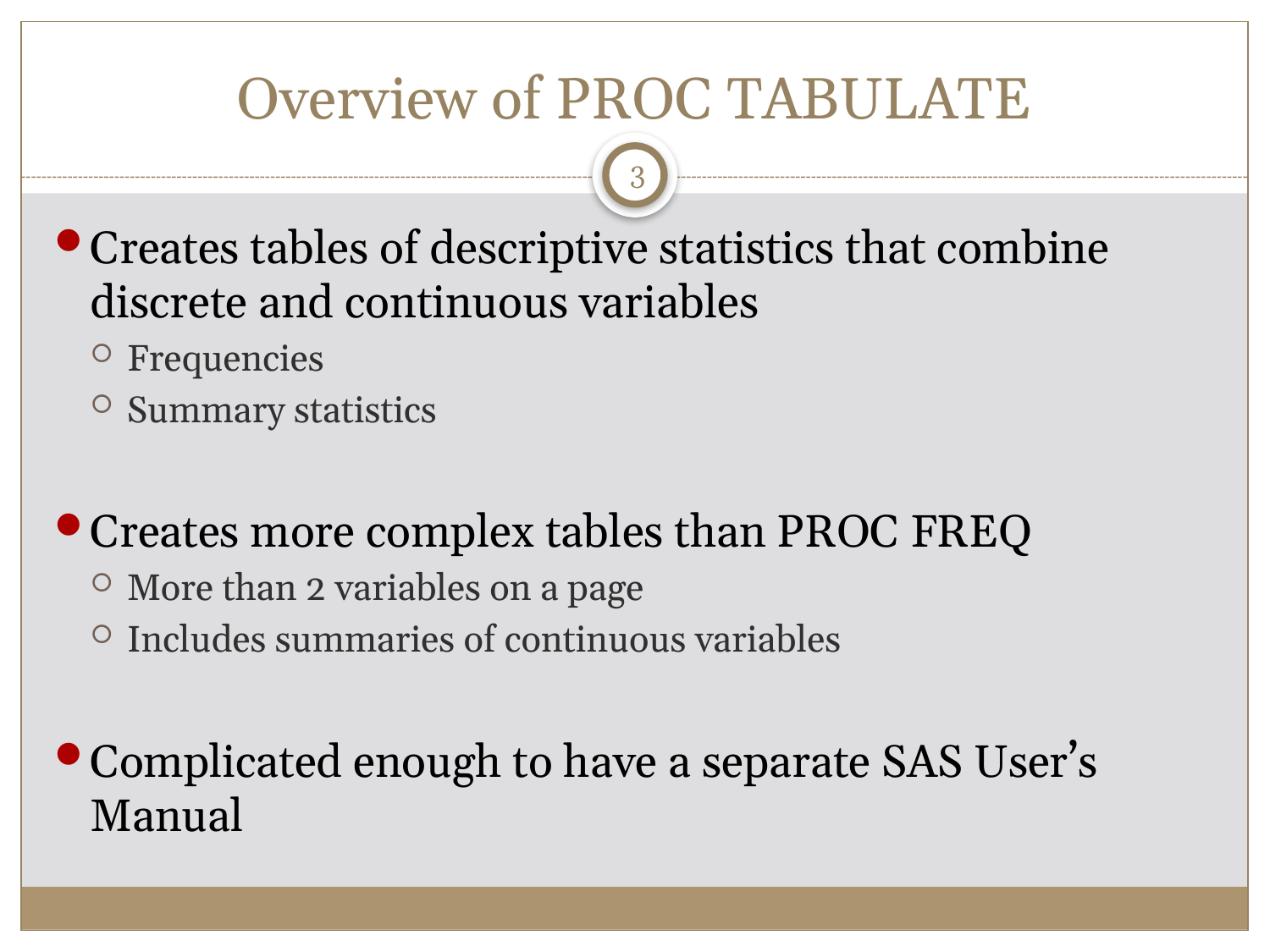

# Overview of PROC TABULATE
3
Creates tables of descriptive statistics that combine discrete and continuous variables
Frequencies
Summary statistics

Creates more complex tables than PROC FREQ
More than 2 variables on a page
Includes summaries of continuous variables

Complicated enough to have a separate SAS User’s Manual